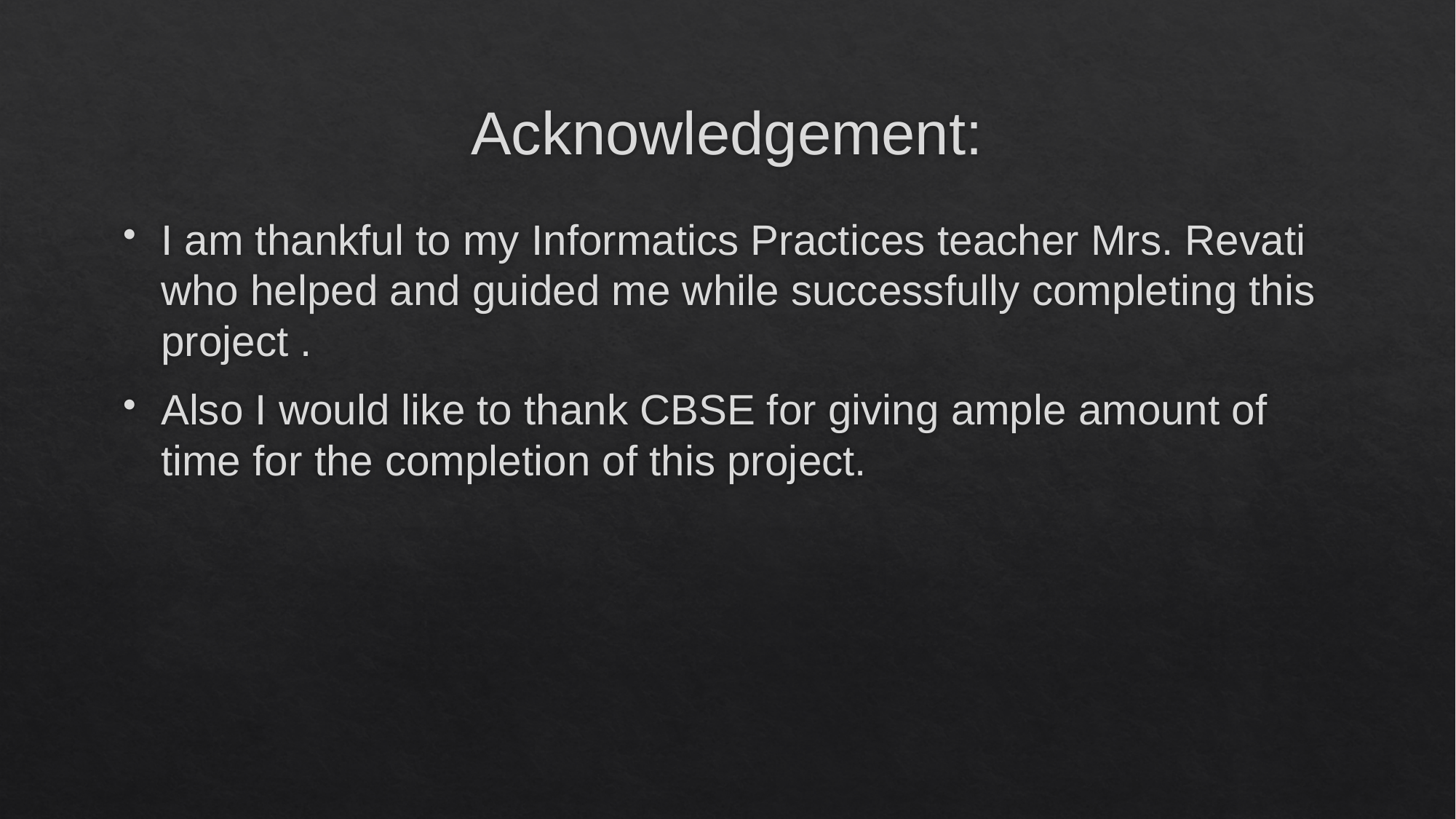

# Acknowledgement:
I am thankful to my Informatics Practices teacher Mrs. Revati who helped and guided me while successfully completing this project .
Also I would like to thank CBSE for giving ample amount of time for the completion of this project.